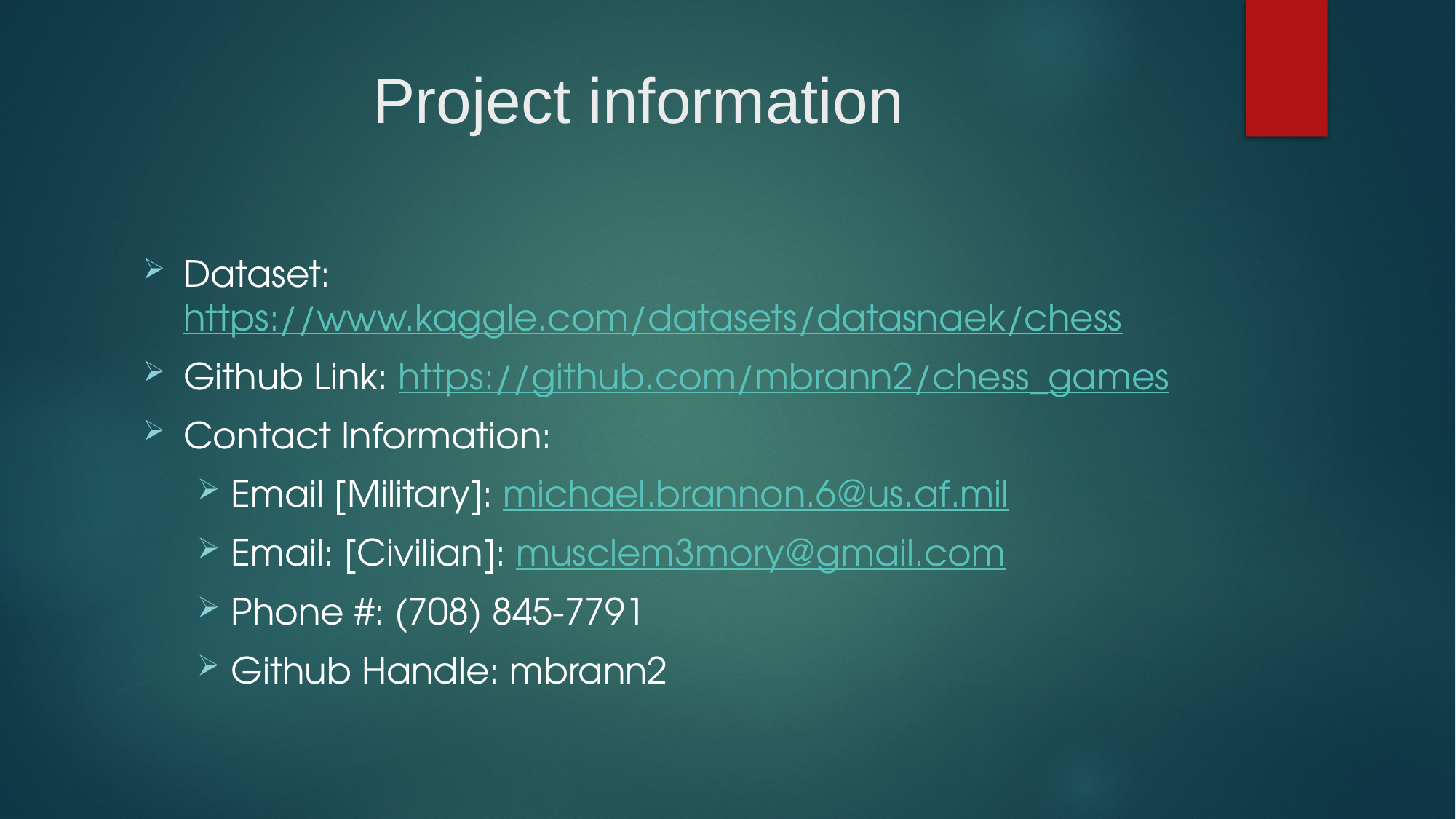

# Project information
Dataset: https://www.kaggle.com/datasets/datasnaek/chess
Github Link: https://github.com/mbrann2/chess_games
Contact Information:
Email [Military]: michael.brannon.6@us.af.mil
Email: [Civilian]: musclem3mory@gmail.com
Phone #: (708) 845-7791
Github Handle: mbrann2